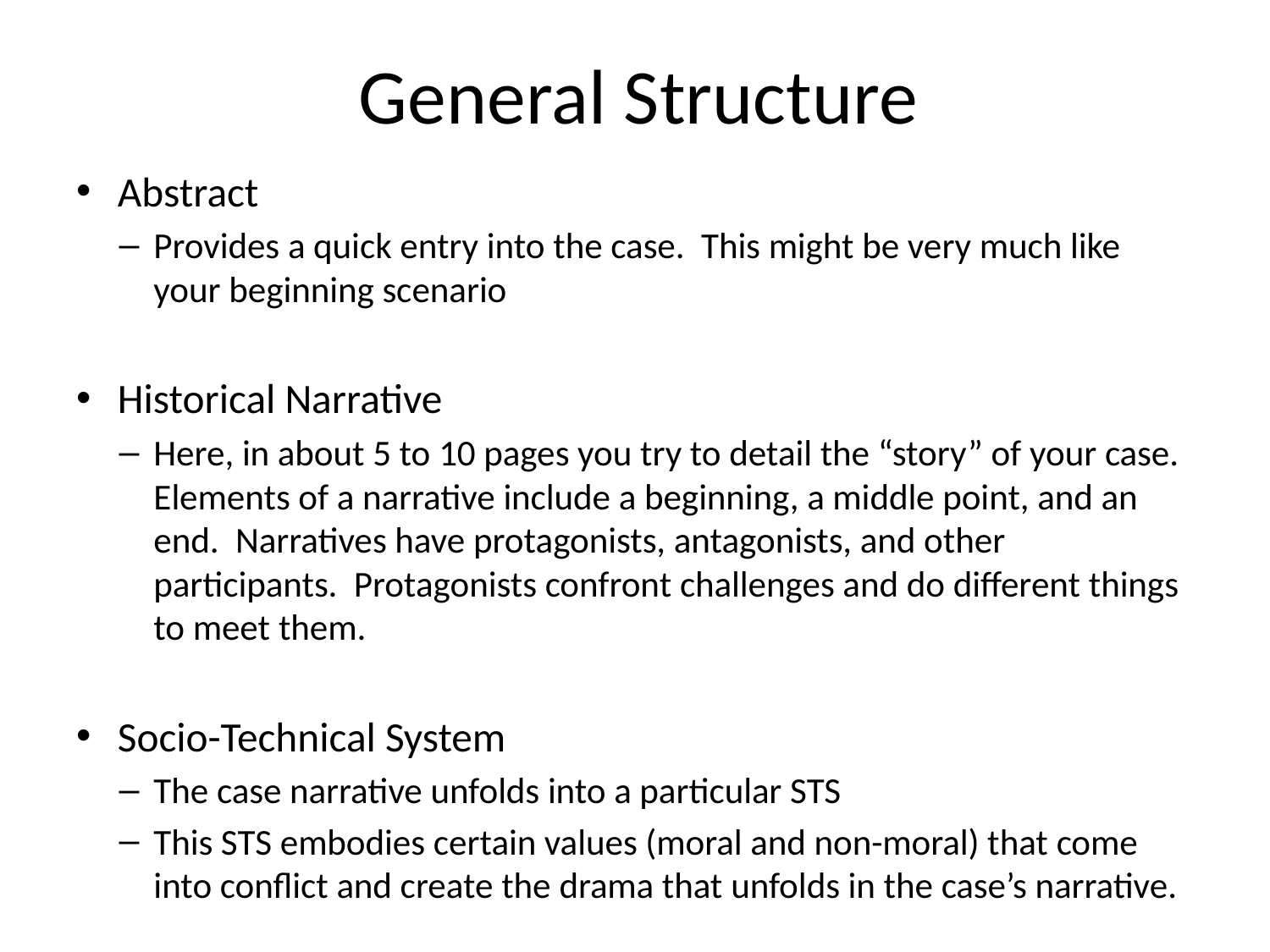

# General Structure
Abstract
Provides a quick entry into the case.  This might be very much like your beginning scenario

Historical Narrative
Here, in about 5 to 10 pages you try to detail the “story” of your case.  Elements of a narrative include a beginning, a middle point, and an end.  Narratives have protagonists, antagonists, and other participants.  Protagonists confront challenges and do different things to meet them.

Socio-Technical System
The case narrative unfolds into a particular STS
This STS embodies certain values (moral and non-moral) that come into conflict and create the drama that unfolds in the case’s narrative.